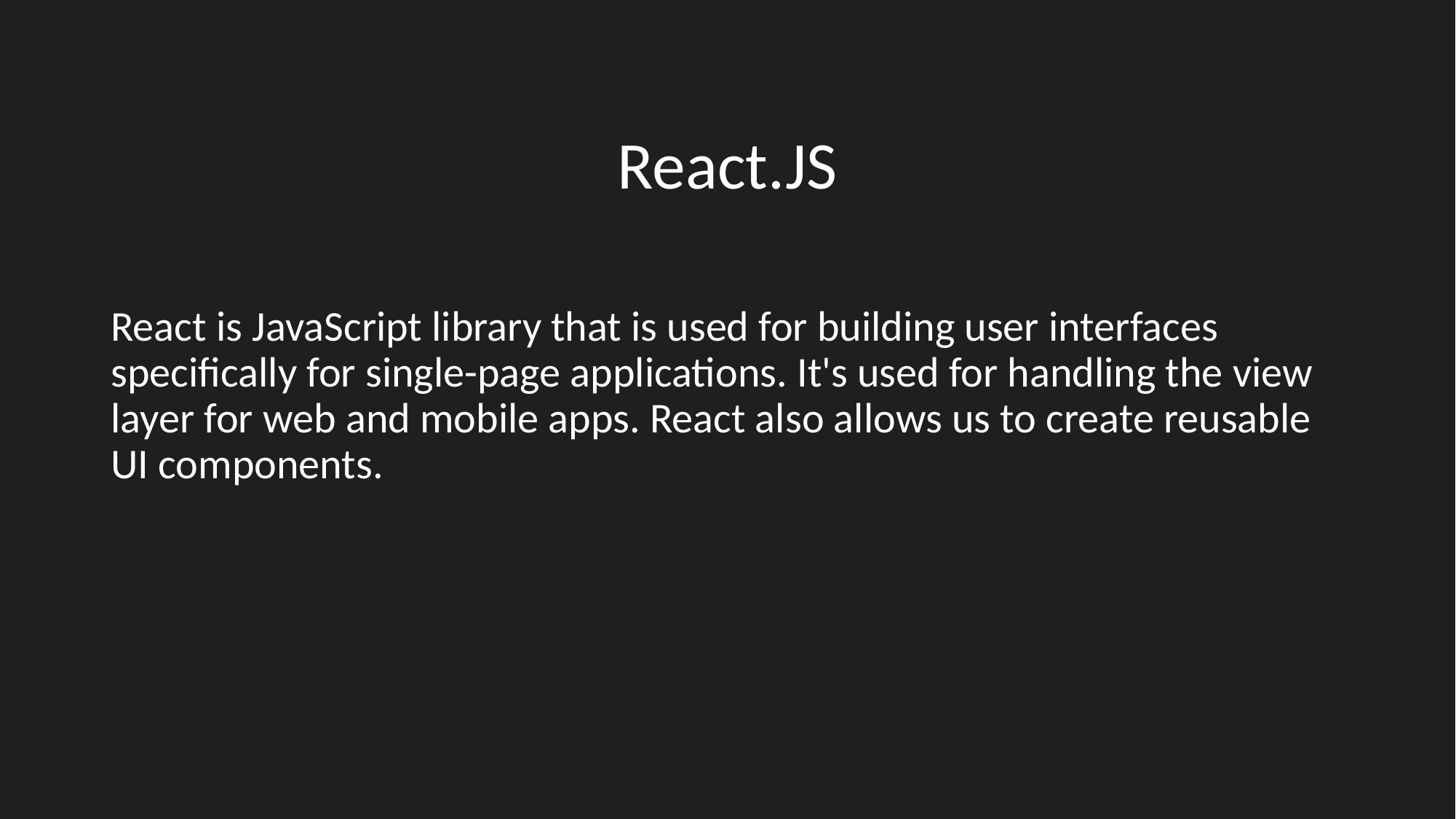

# React.JS
React is JavaScript library that is used for building user interfaces specifically for single-page applications. It's used for handling the view layer for web and mobile apps. React also allows us to create reusable UI components.